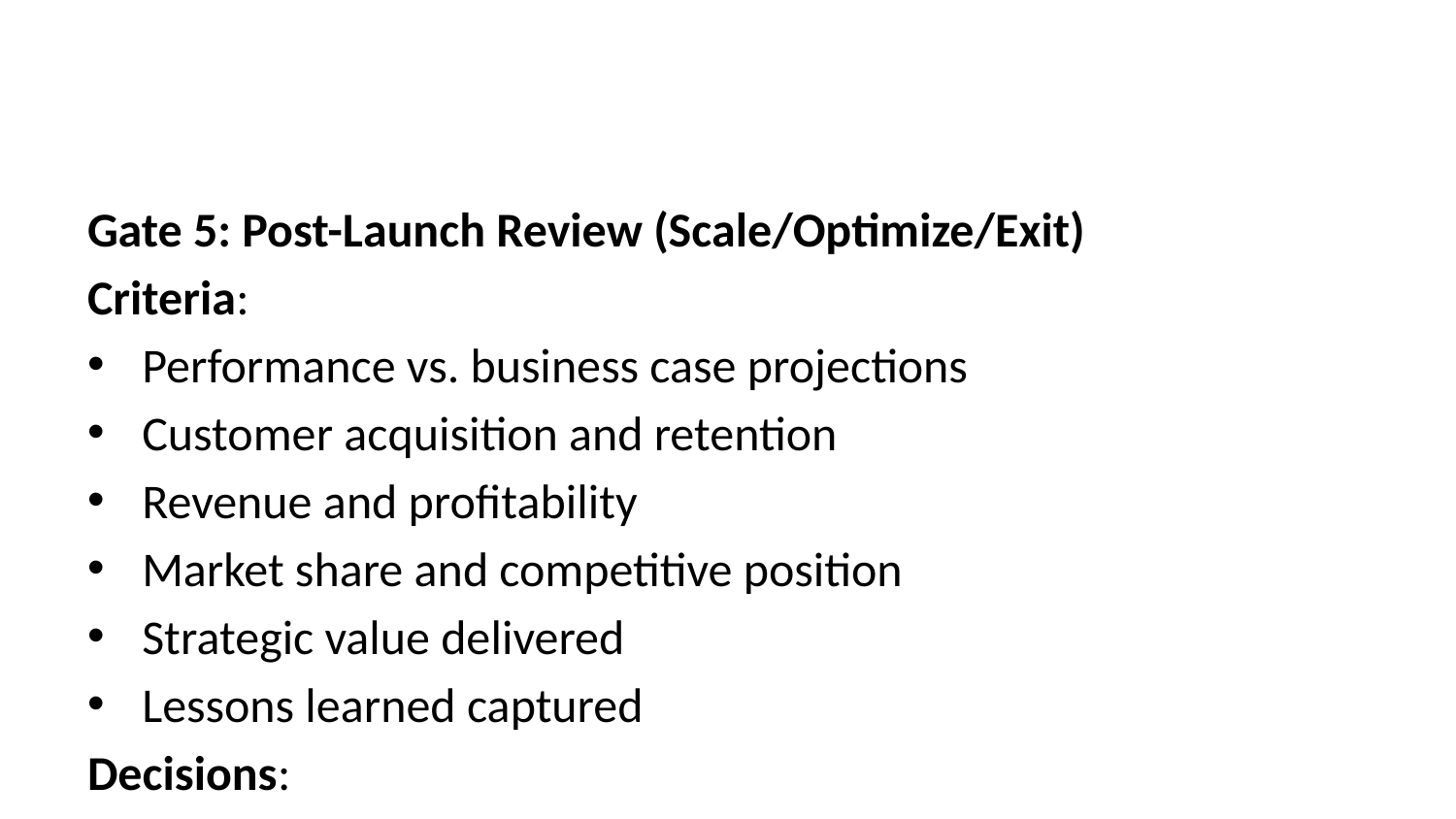

Gate 5: Post-Launch Review (Scale/Optimize/Exit)
Criteria:
Performance vs. business case projections
Customer acquisition and retention
Revenue and profitability
Market share and competitive position
Strategic value delivered
Lessons learned captured
Decisions:
Scale: Increase investment for growth
Optimize: Improve performance before scaling
Exit: Sunset or divest